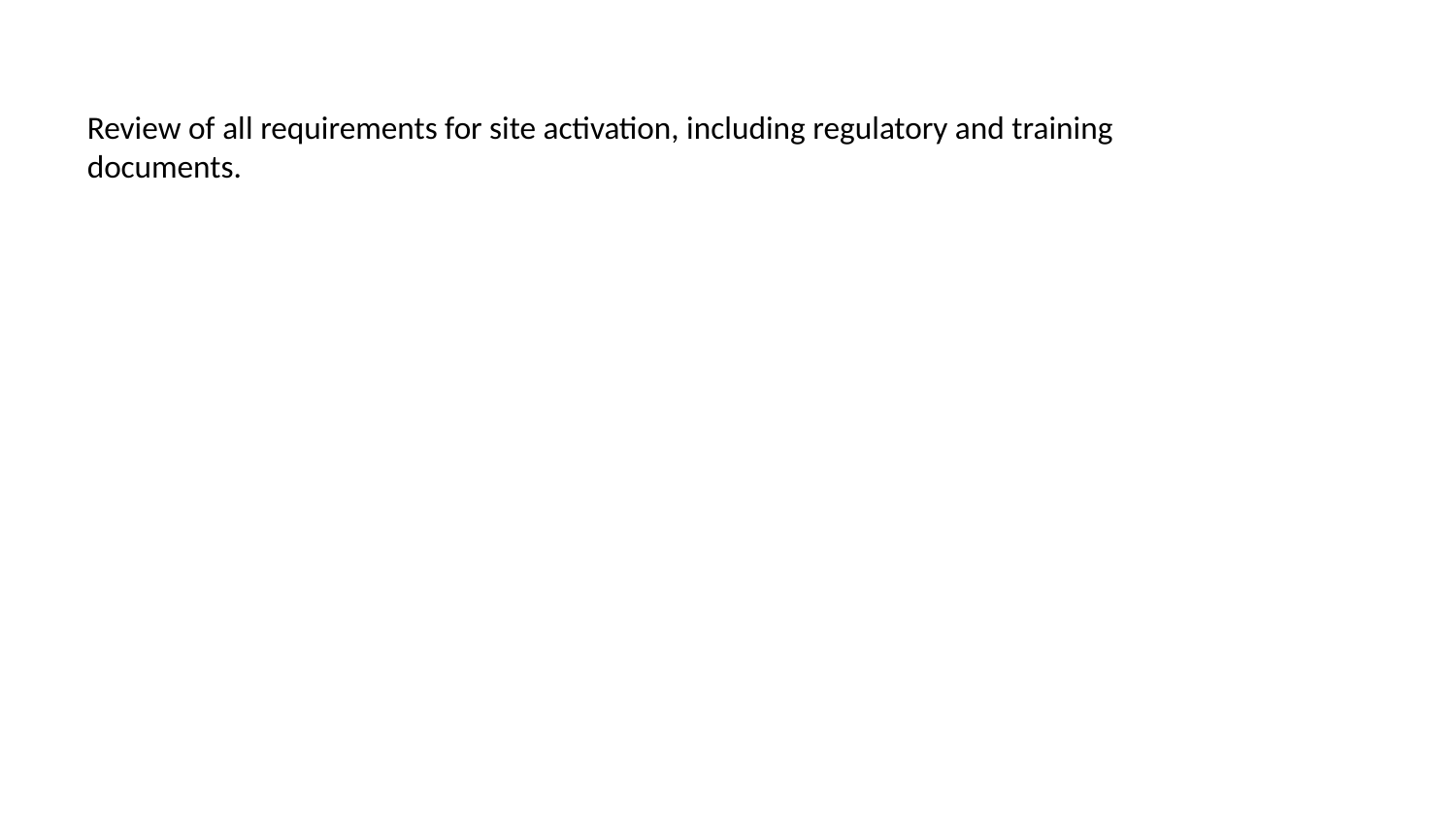

Review of all requirements for site activation, including regulatory and training documents.